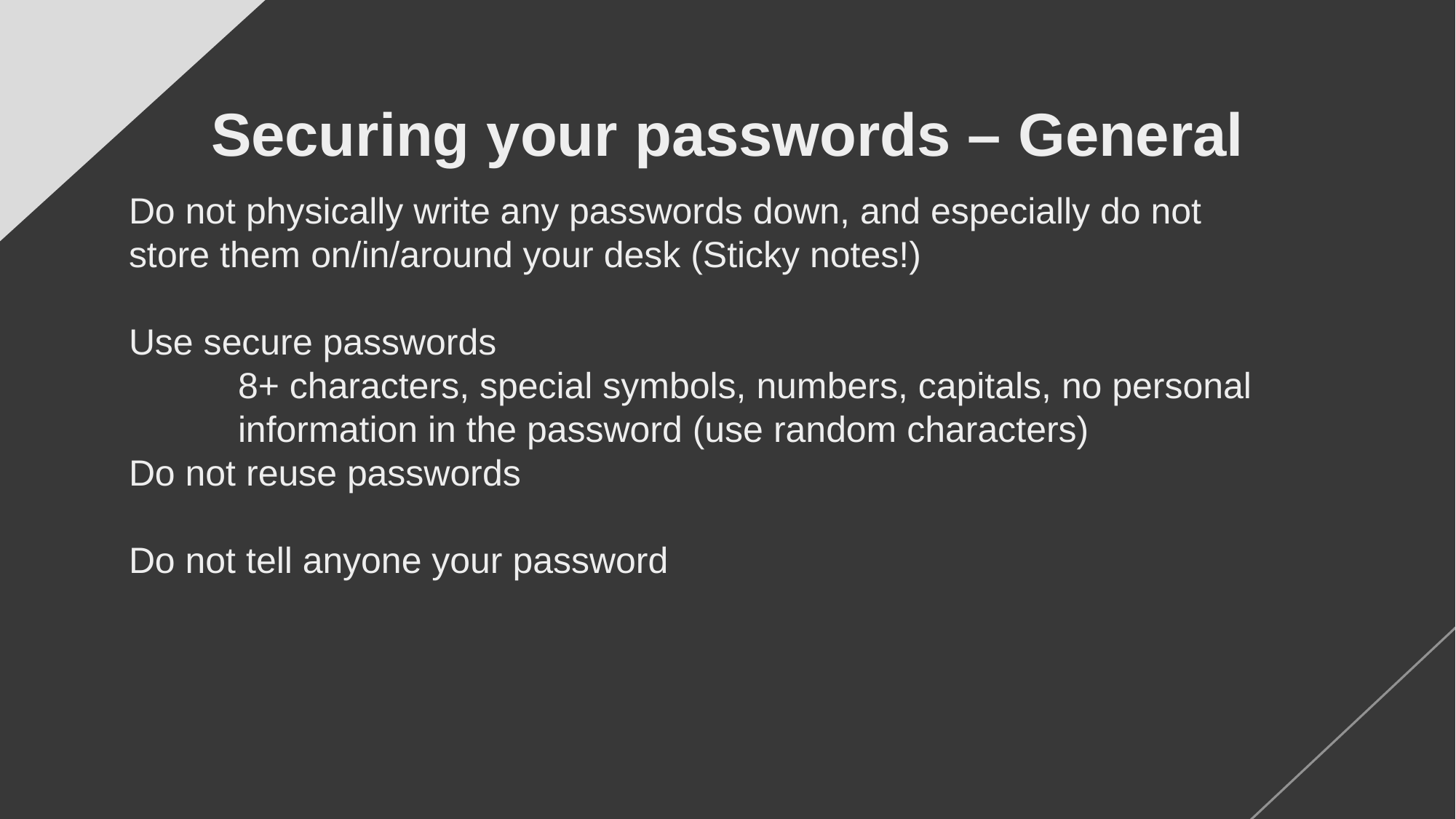

# Securing your passwords – General
Do not physically write any passwords down, and especially do not store them on/in/around your desk (Sticky notes!)

Use secure passwords
	8+ characters, special symbols, numbers, capitals, no personal 	information in the password (use random characters)
Do not reuse passwords

Do not tell anyone your password